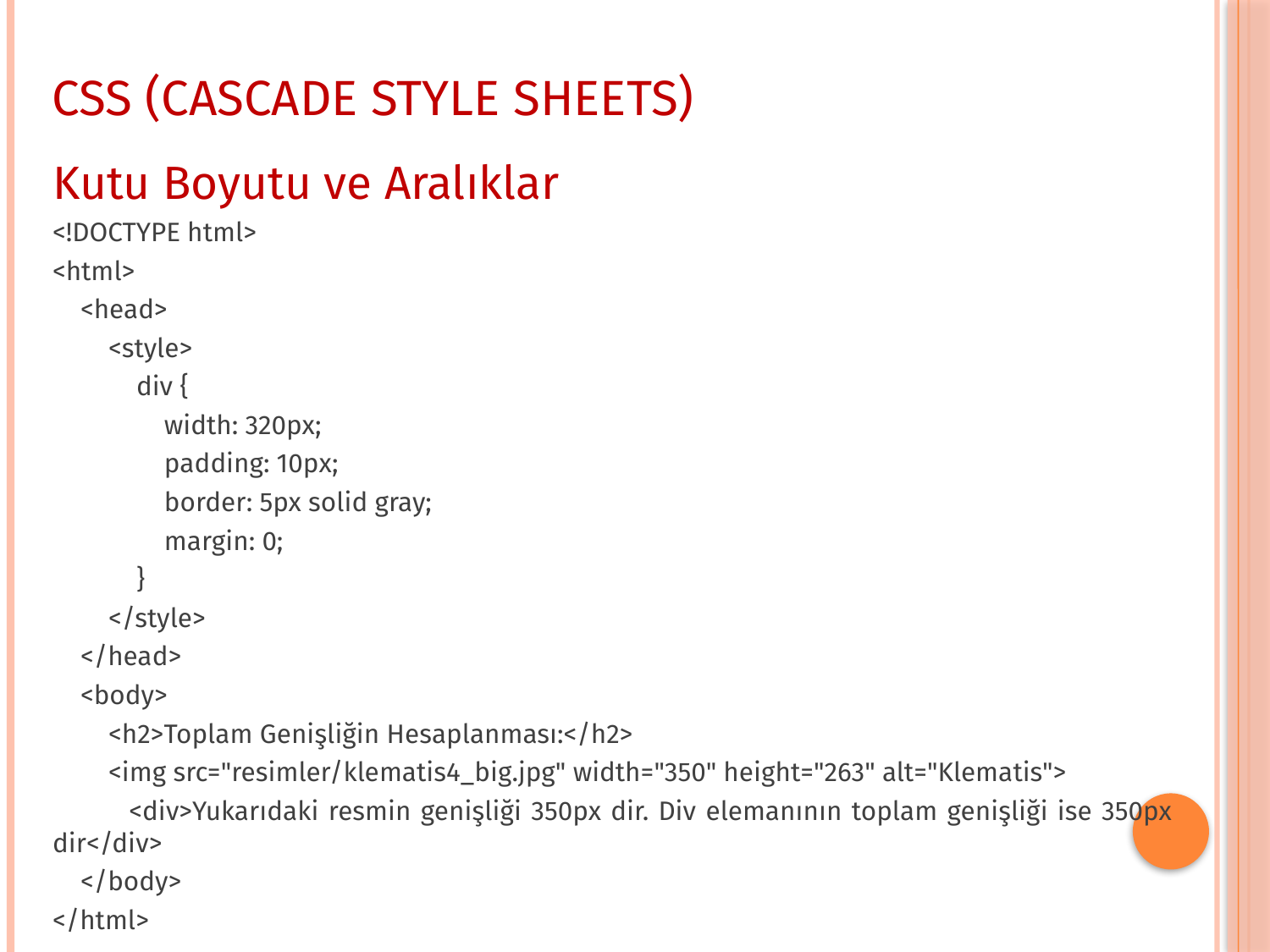

CSS (CASCADE STYLE SHEETS)
Kutu Boyutu ve Aralıklar
<!DOCTYPE html>
<html>
    <head>
        <style>
            div {
                width: 320px;
                padding: 10px;
                border: 5px solid gray;
                margin: 0;
            }
        </style>
    </head>
    <body>
        <h2>Toplam Genişliğin Hesaplanması:</h2>
        <img src="resimler/klematis4_big.jpg" width="350" height="263" alt="Klematis">
        <div>Yukarıdaki resmin genişliği 350px dir. Div elemanının toplam genişliği ise 350px dir</div>
    </body>
</html>